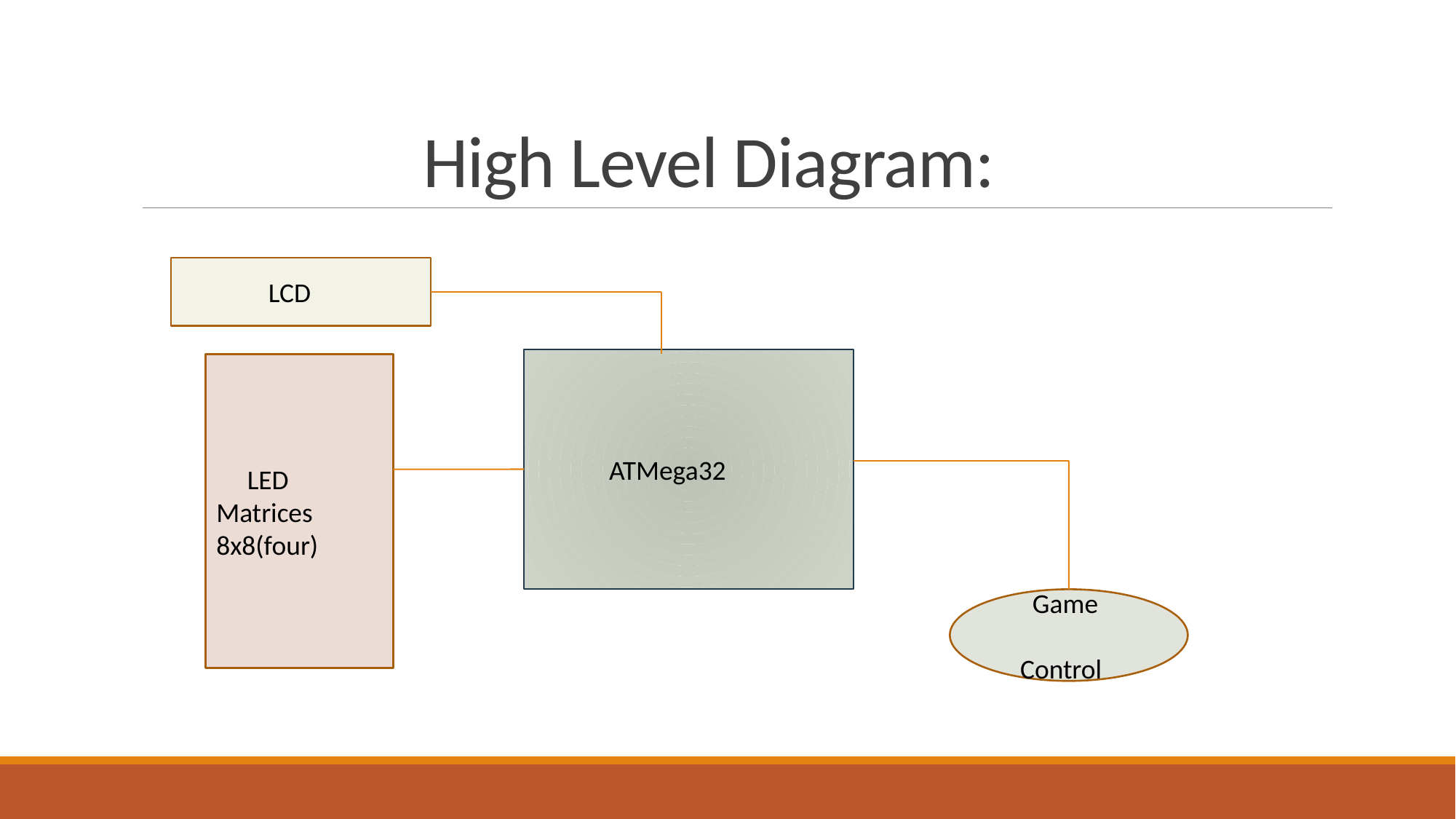

# High Level Diagram:

              LCD
            ATMega32
     LED   Matrices
8x8(four)
      Game
    Control